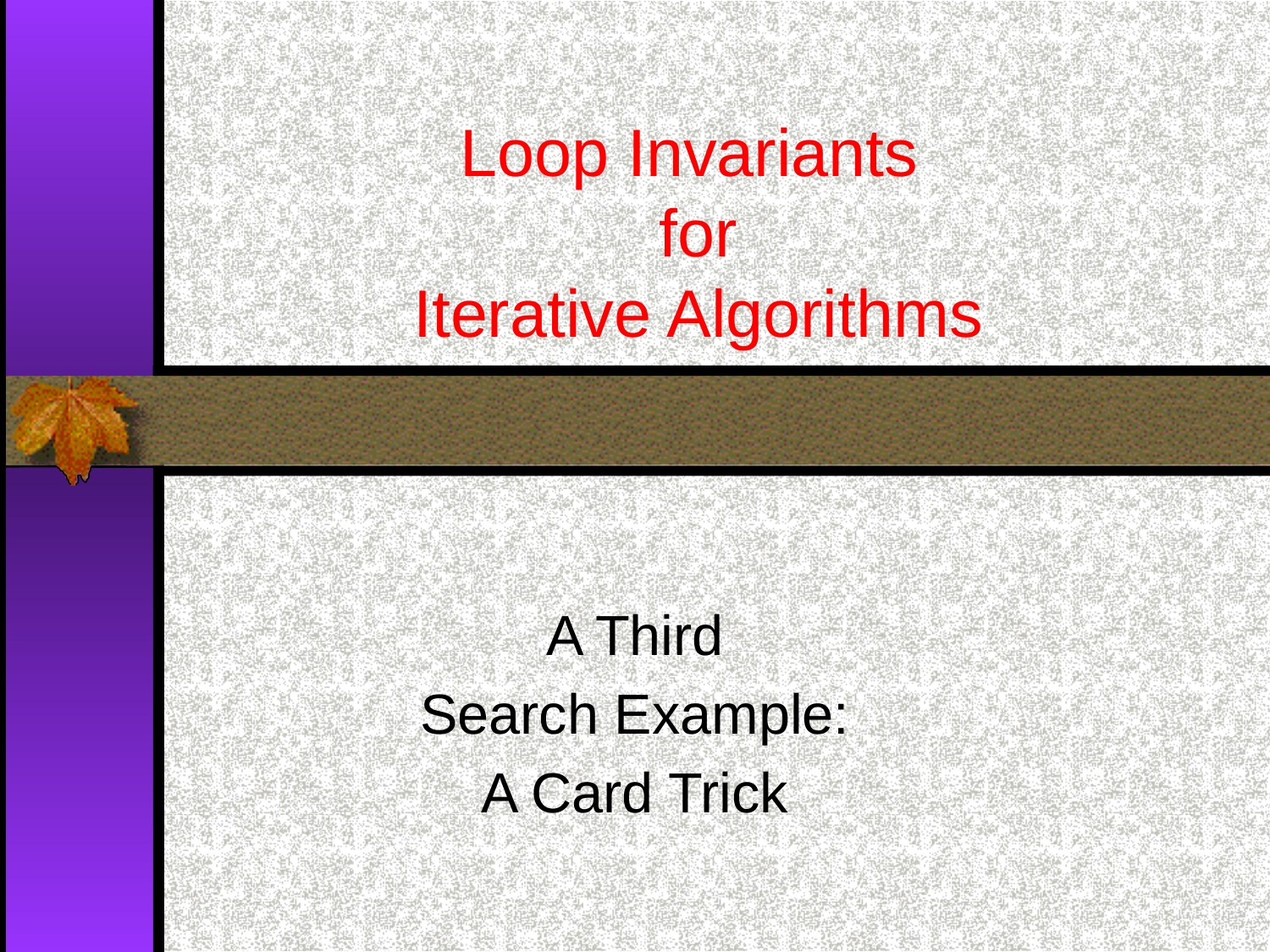

# Loop Invariants for Iterative Algorithms
A Third
Search Example:
A Card Trick